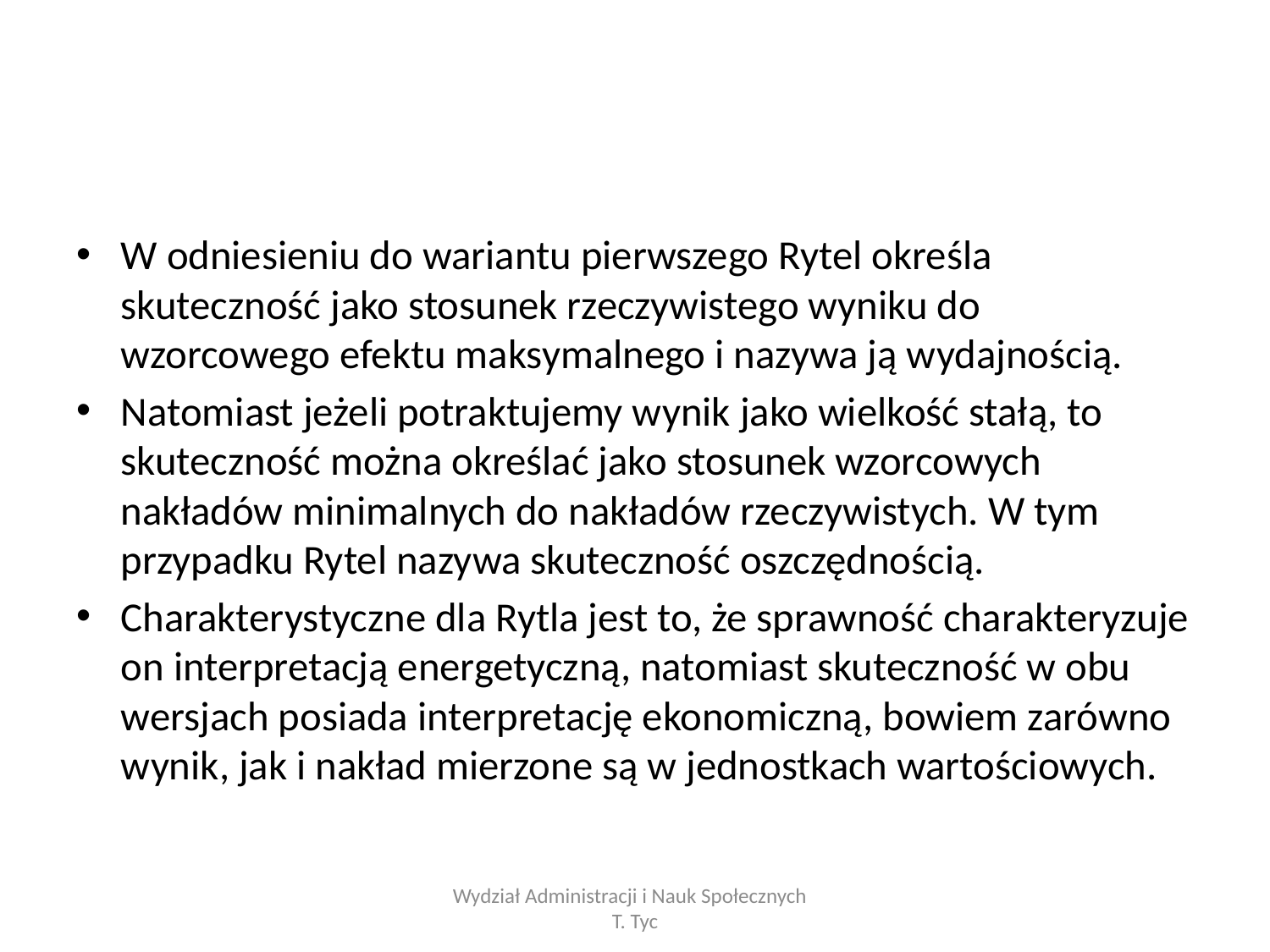

#
W odniesieniu do wariantu pierwszego Rytel określa skuteczność jako stosunek rzeczywistego wyniku do wzorcowego efektu maksymalnego i nazywa ją wydajnością.
Natomiast jeżeli potraktujemy wynik jako wielkość stałą, to skuteczność można określać jako stosunek wzorcowych nakładów minimalnych do nakładów rzeczywistych. W tym przypadku Rytel nazywa skuteczność oszczędnością.
Charakterystyczne dla Rytla jest to, że sprawność charakteryzuje on interpretacją energetyczną, natomiast skuteczność w obu wersjach posiada interpretację ekonomiczną, bowiem zarówno wynik, jak i nakład mierzone są w jednostkach wartościowych.
Wydział Administracji i Nauk Społecznych   T. Tyc